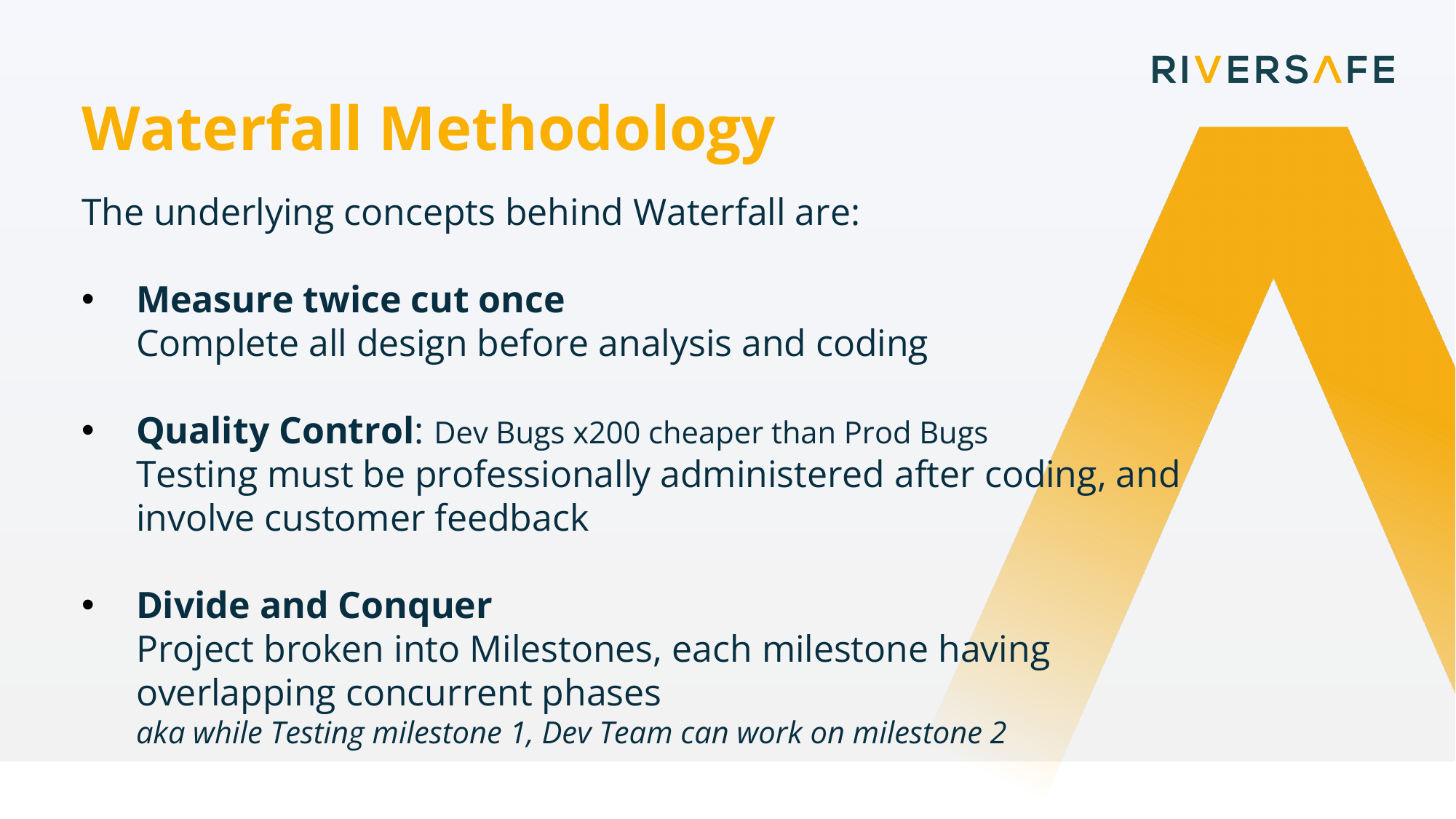

Waterfall Methodology
The underlying concepts behind Waterfall are:

Measure twice cut once
Complete all design before analysis and coding
Quality Control: Dev Bugs x200 cheaper than Prod Bugs
Testing must be professionally administered after coding, and involve customer feedback

Divide and Conquer
Project broken into Milestones, each milestone having overlapping concurrent phases
aka while Testing milestone 1, Dev Team can work on milestone 2